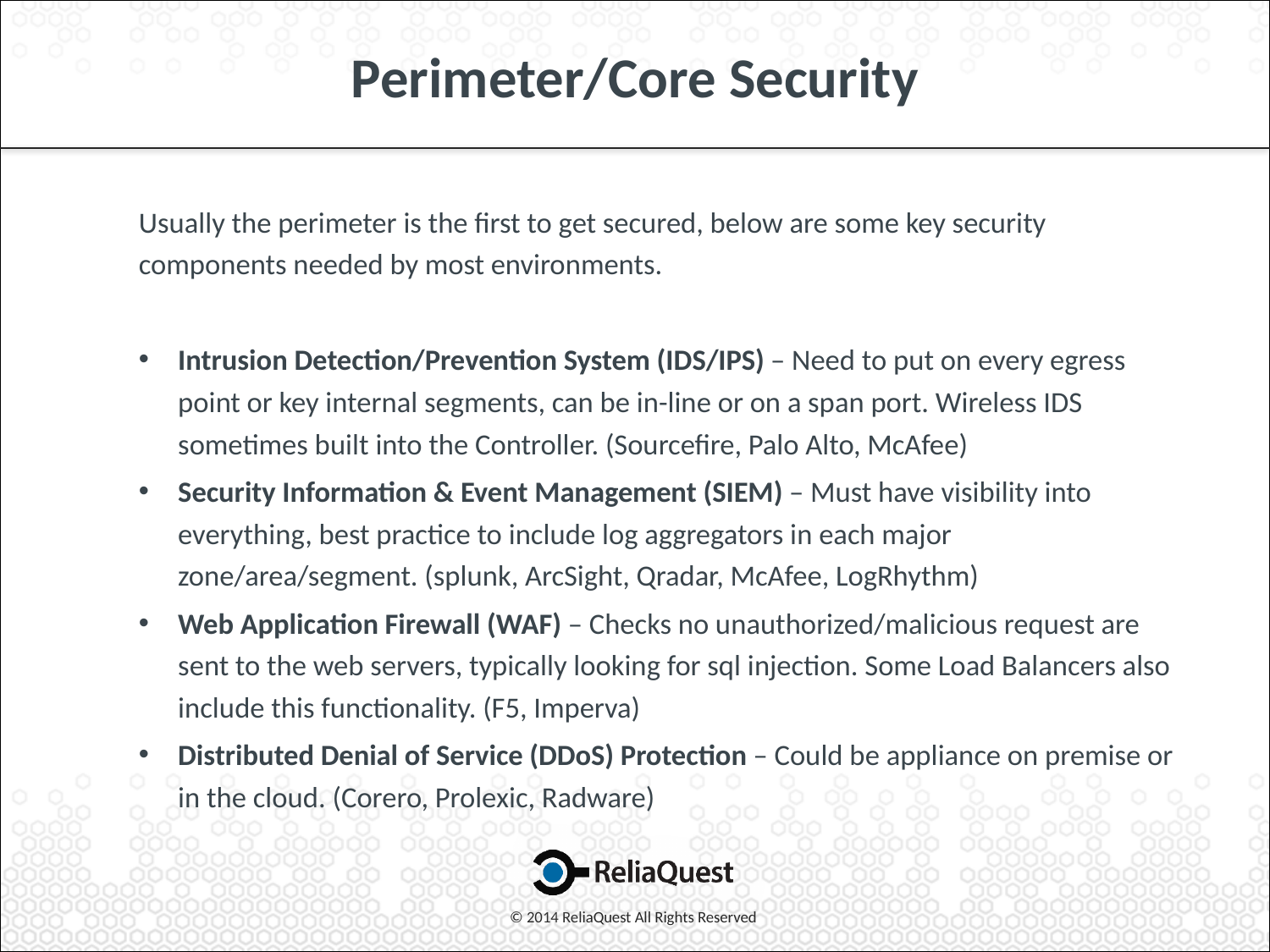

# Perimeter/Core Security
Usually the perimeter is the first to get secured, below are some key security components needed by most environments.

Intrusion Detection/Prevention System (IDS/IPS) – Need to put on every egress point or key internal segments, can be in-line or on a span port. Wireless IDS sometimes built into the Controller. (Sourcefire, Palo Alto, McAfee)
Security Information & Event Management (SIEM) – Must have visibility into everything, best practice to include log aggregators in each major zone/area/segment. (splunk, ArcSight, Qradar, McAfee, LogRhythm)
Web Application Firewall (WAF) – Checks no unauthorized/malicious request are sent to the web servers, typically looking for sql injection. Some Load Balancers also include this functionality. (F5, Imperva)
Distributed Denial of Service (DDoS) Protection – Could be appliance on premise or in the cloud. (Corero, Prolexic, Radware)